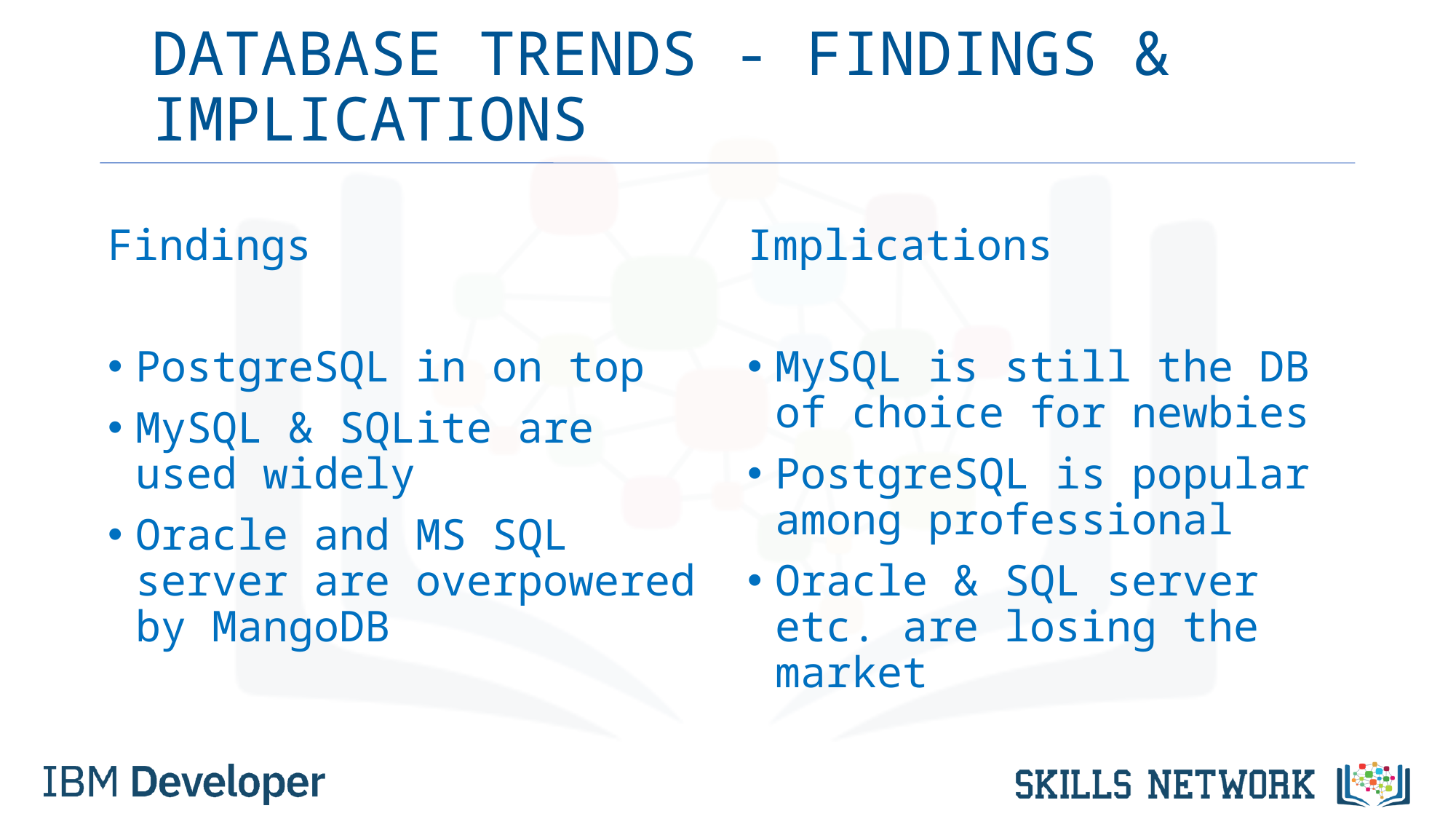

# DATABASE TRENDS - FINDINGS & IMPLICATIONS
Findings

PostgreSQL in on top
MySQL & SQLite are used widely
Oracle and MS SQL server are overpowered by MangoDB
Implications

MySQL is still the DB of choice for newbies
PostgreSQL is popular among professional
Oracle & SQL server etc. are losing the market